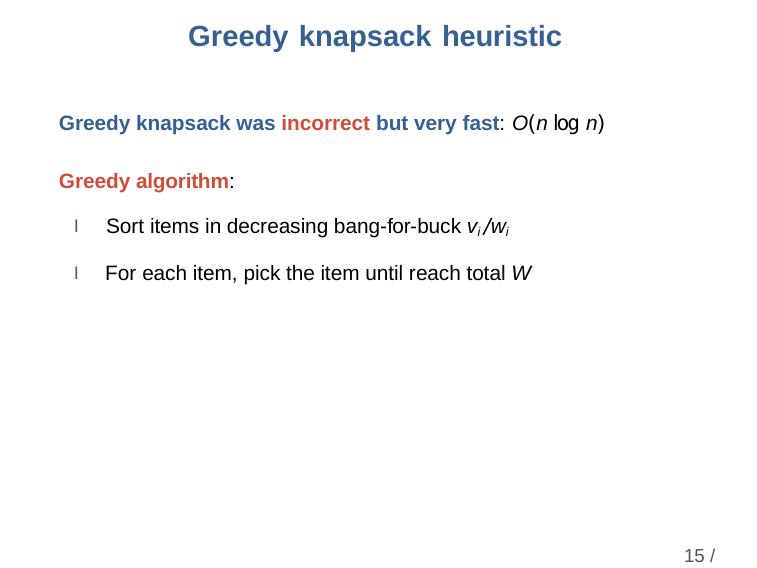

# Greedy knapsack heuristic
Greedy knapsack was incorrect but very fast: O(n log n)

Greedy algorithm:
I Sort items in decreasing bang-for-buck vi /wi
I For each item, pick the item until reach total W
15 / 27